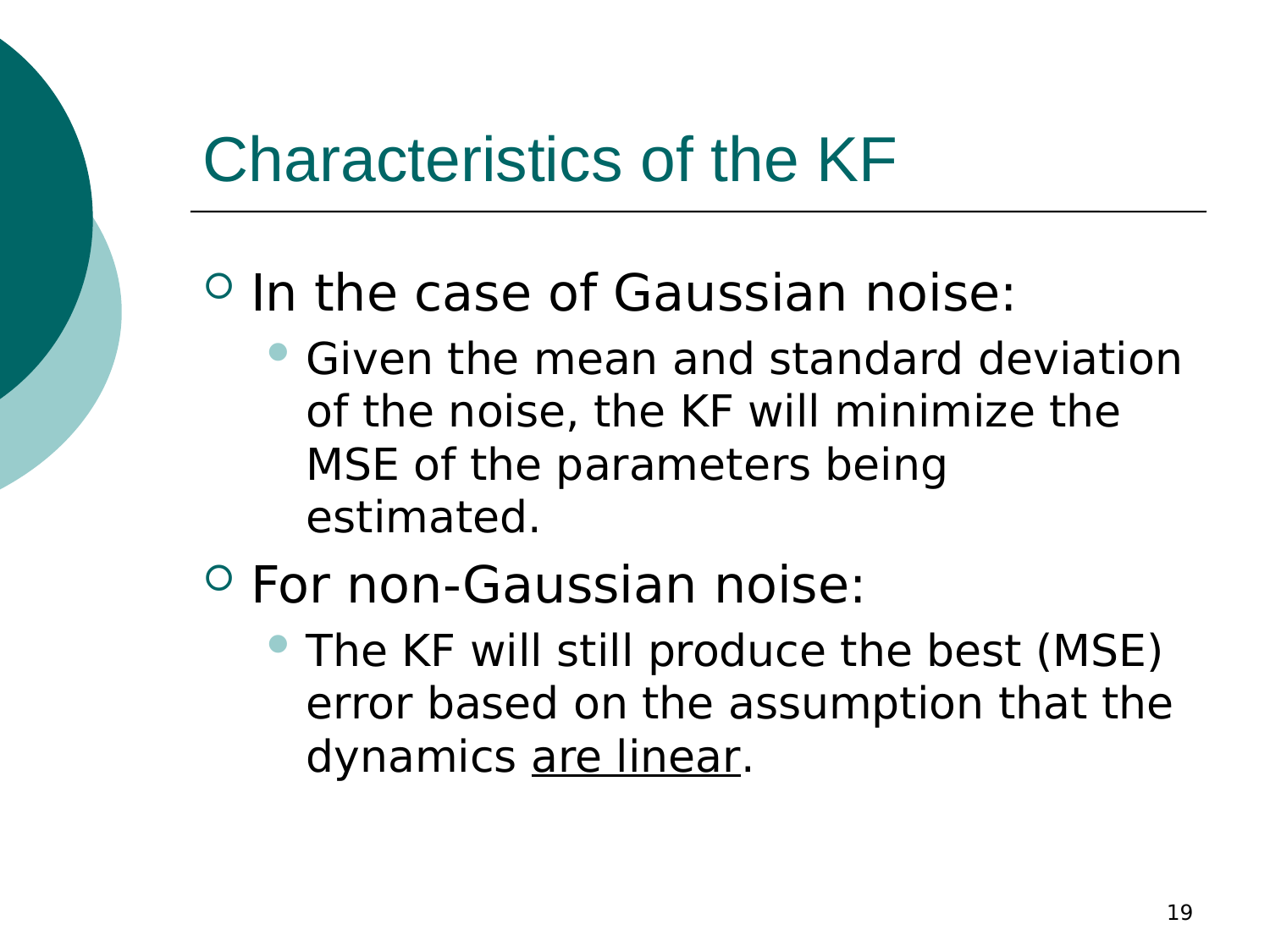

# Characteristics of the KF
In the case of Gaussian noise:
Given the mean and standard deviation of the noise, the KF will minimize the MSE of the parameters being estimated.
For non-Gaussian noise:
The KF will still produce the best (MSE) error based on the assumption that the dynamics are linear.
19